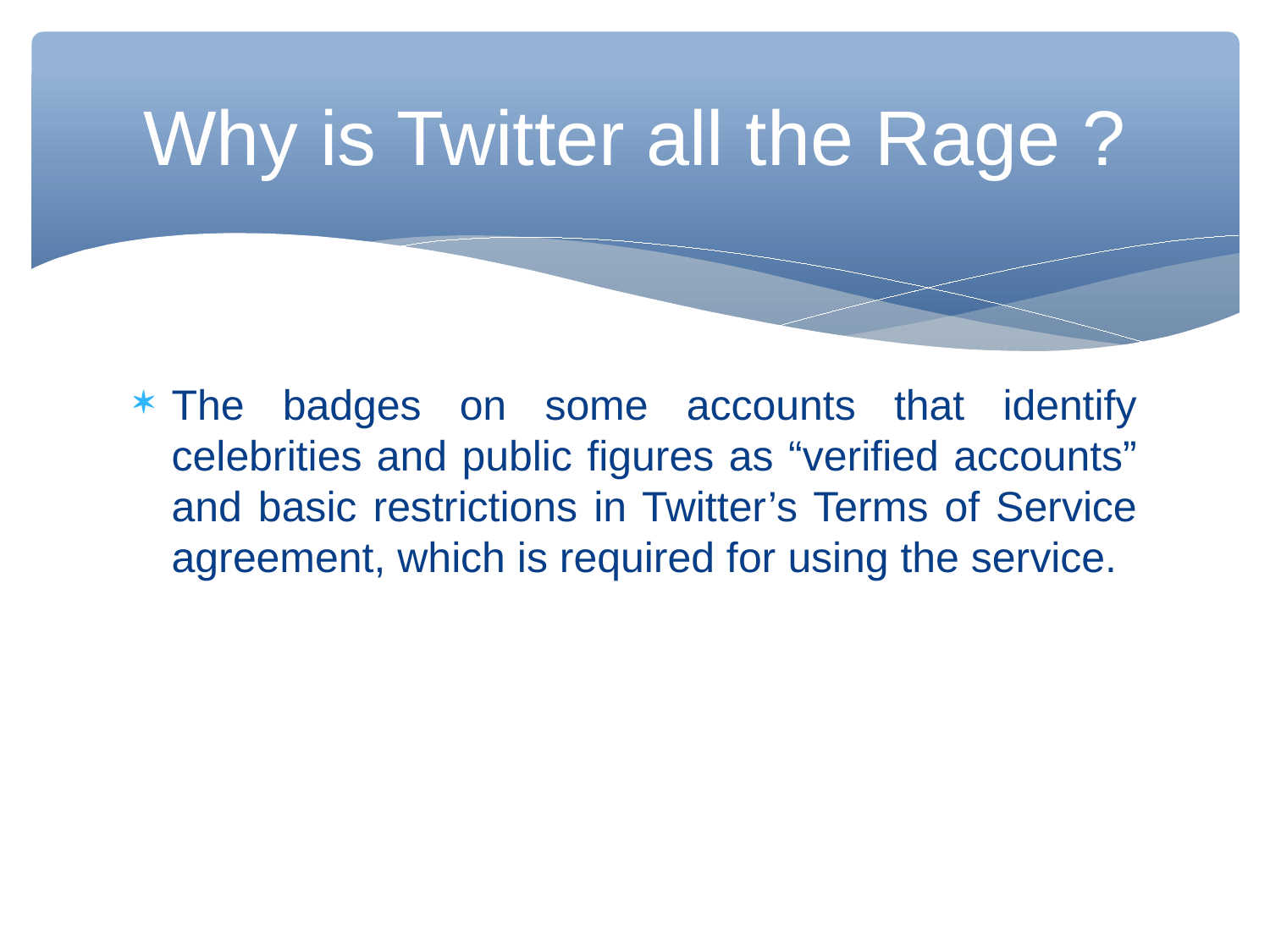

Why is Twitter all the Rage ?
The badges on some accounts that identify celebrities and public figures as “verified accounts” and basic restrictions in Twitter’s Terms of Service agreement, which is required for using the service.